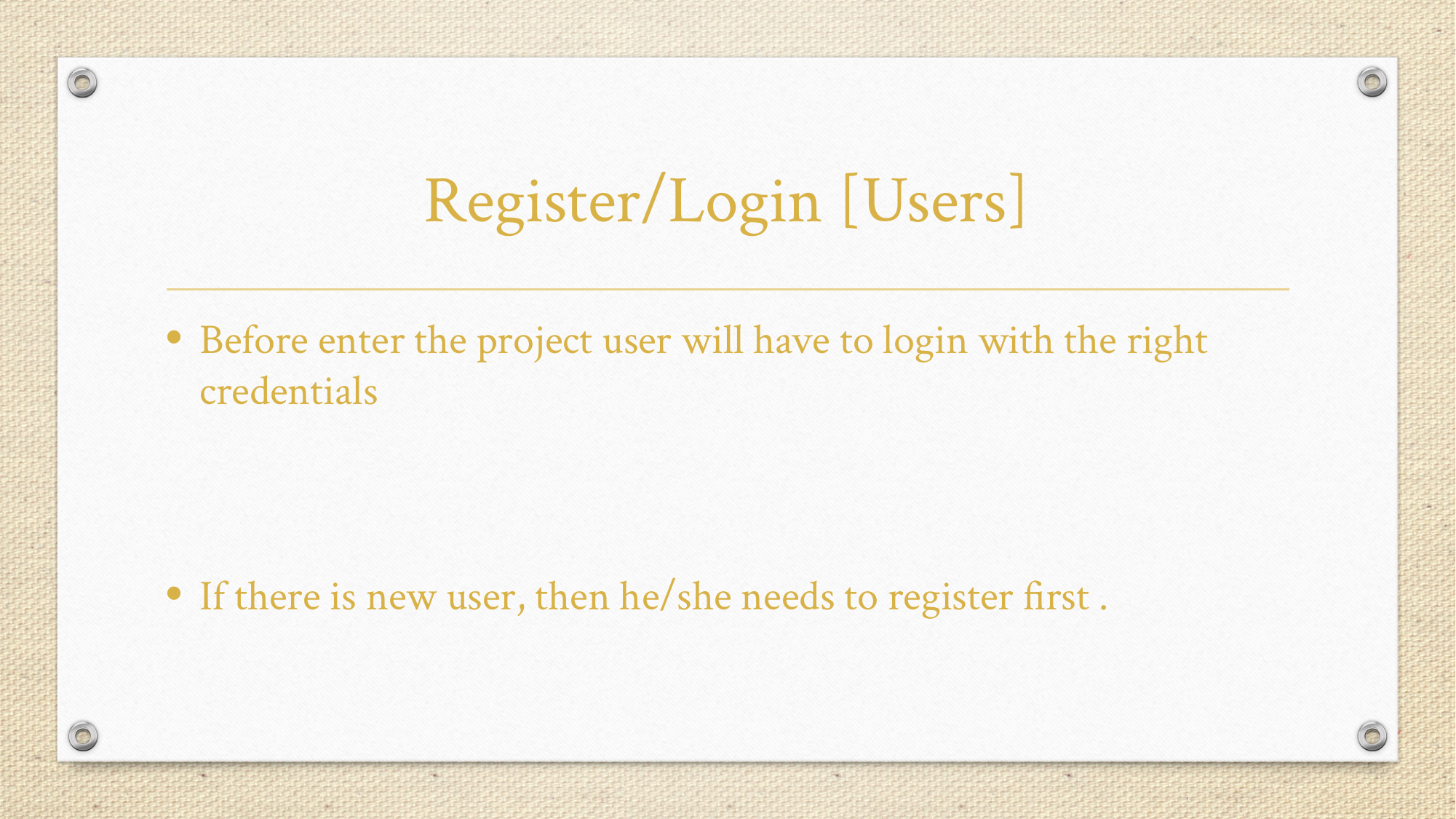

# Register/Login [Users]
Before enter the project user will have to login with the right credentials

If there is new user, then he/she needs to register first .